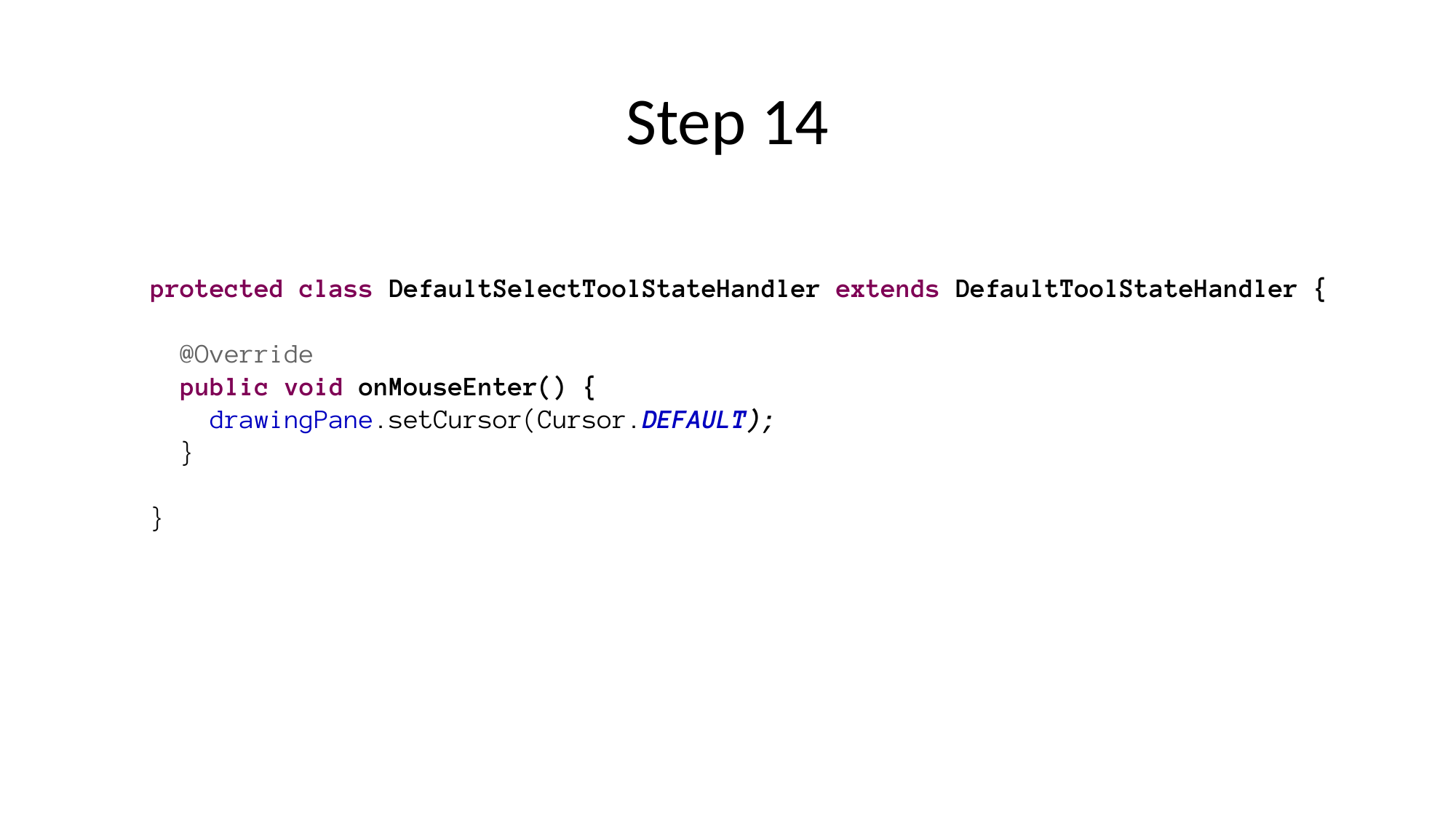

# Step 14
protected class DefaultSelectToolStateHandler extends DefaultToolStateHandler {

  @Override
  public void onMouseEnter() {
    drawingPane.setCursor(Cursor.DEFAULT);
  }

}